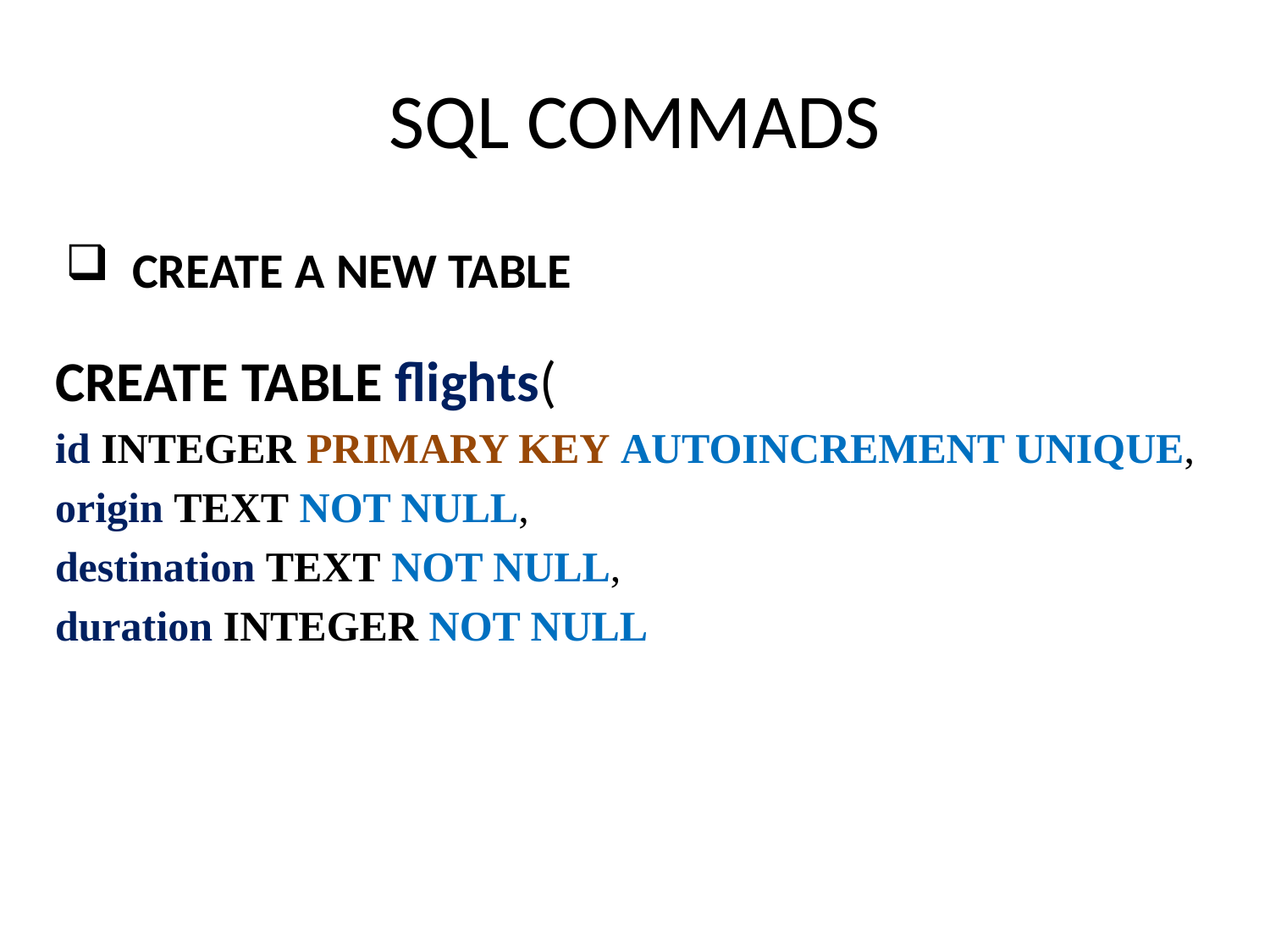

# SQL COMMADS
  CREATE A NEW TABLE
CREATE TABLE flights(
id INTEGER PRIMARY KEY AUTOINCREMENT UNIQUE,
origin TEXT NOT NULL,
destination TEXT NOT NULL,
duration INTEGER NOT NULL